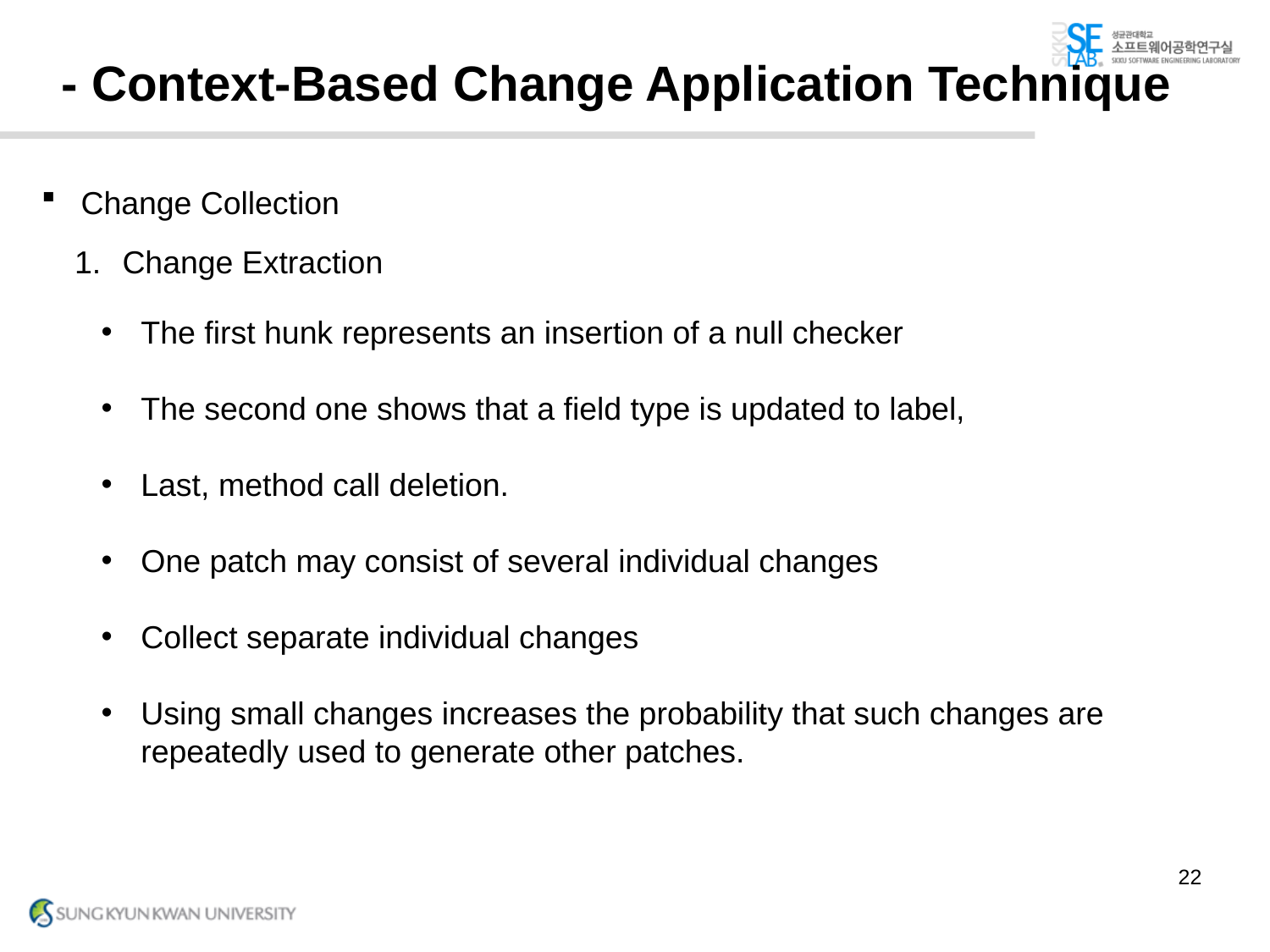

# - Context-Based Change Application Technique
Change Collection
Change Extraction
The first hunk represents an insertion of a null checker

The second one shows that a field type is updated to label,

Last, method call deletion.

One patch may consist of several individual changes

Collect separate individual changes

Using small changes increases the probability that such changes are repeatedly used to generate other patches.
22